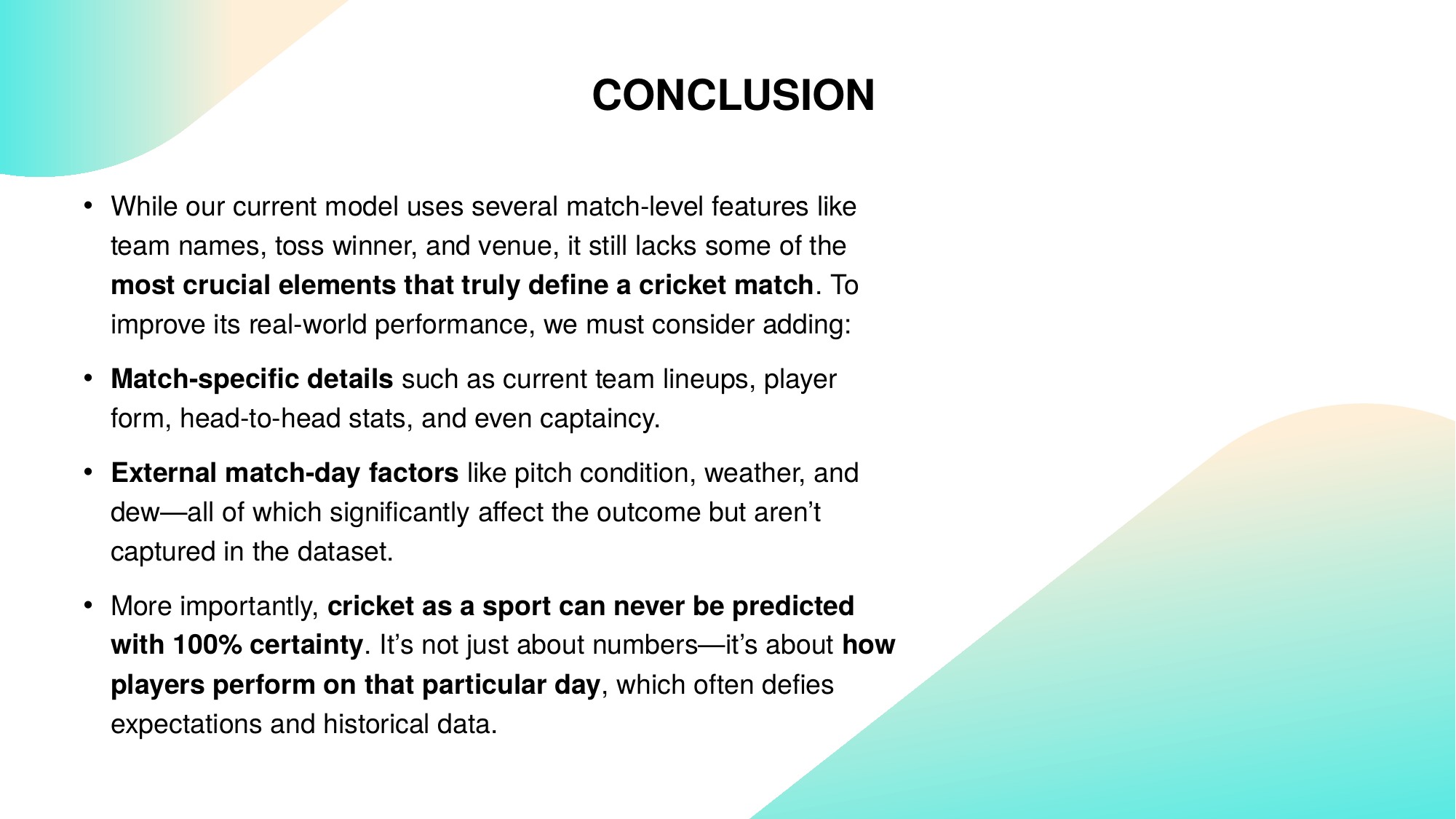

# CONCLUSION
While our current model uses several match-level features like team names, toss winner, and venue, it still lacks some of the most crucial elements that truly define a cricket match. To improve its real-world performance, we must consider adding:
Match-specific details such as current team lineups, player form, head-to-head stats, and even captaincy.
External match-day factors like pitch condition, weather, and dew—all of which significantly affect the outcome but aren’t captured in the dataset.
More importantly, cricket as a sport can never be predicted with 100% certainty. It’s not just about numbers—it’s about how players perform on that particular day, which often defies expectations and historical data.